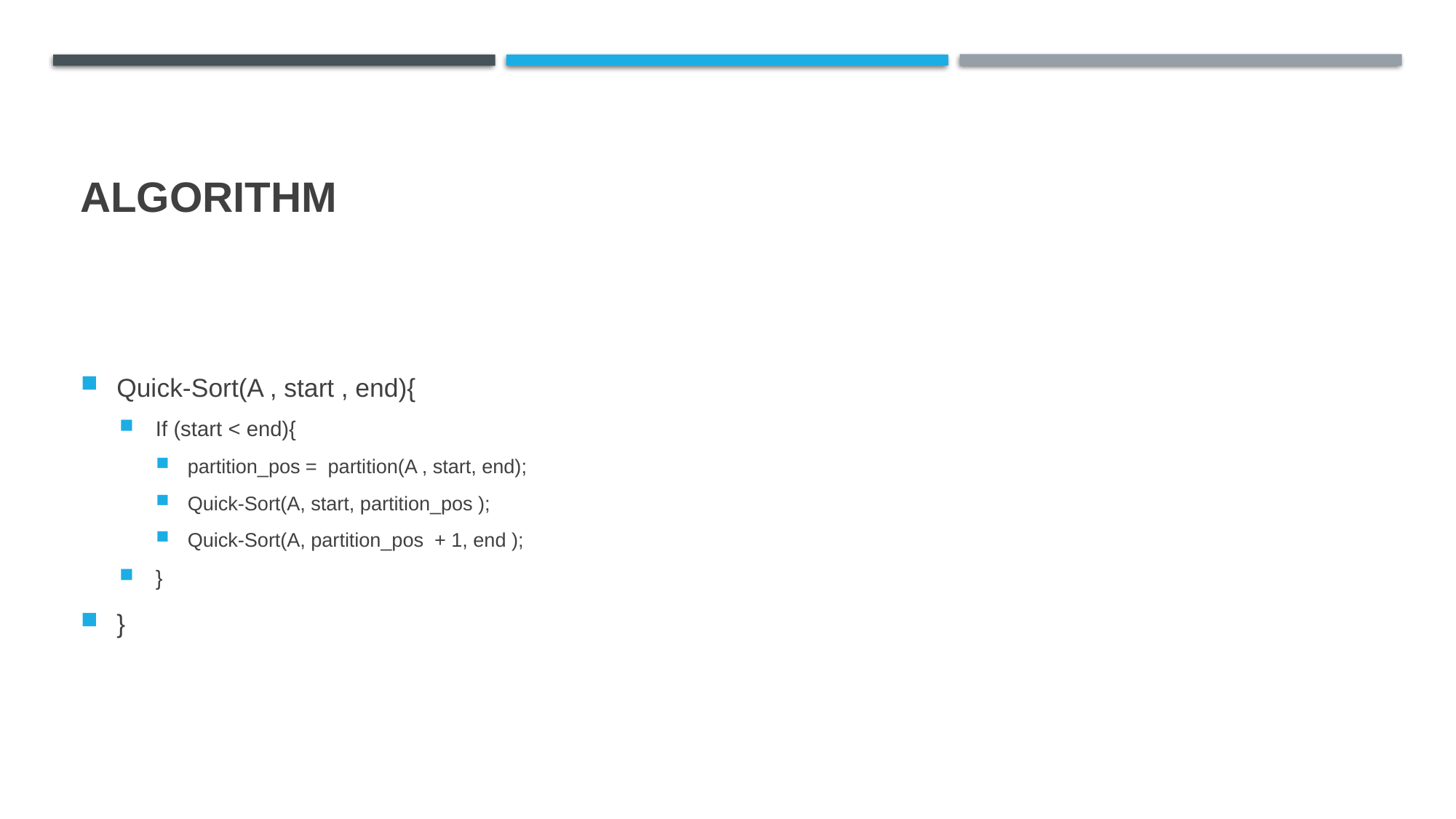

# Algorithm
Quick-Sort(A , start , end){
If (start < end){
partition_pos =  partition(A , start, end);
Quick-Sort(A, start, partition_pos );
Quick-Sort(A, partition_pos  + 1, end );
}
}